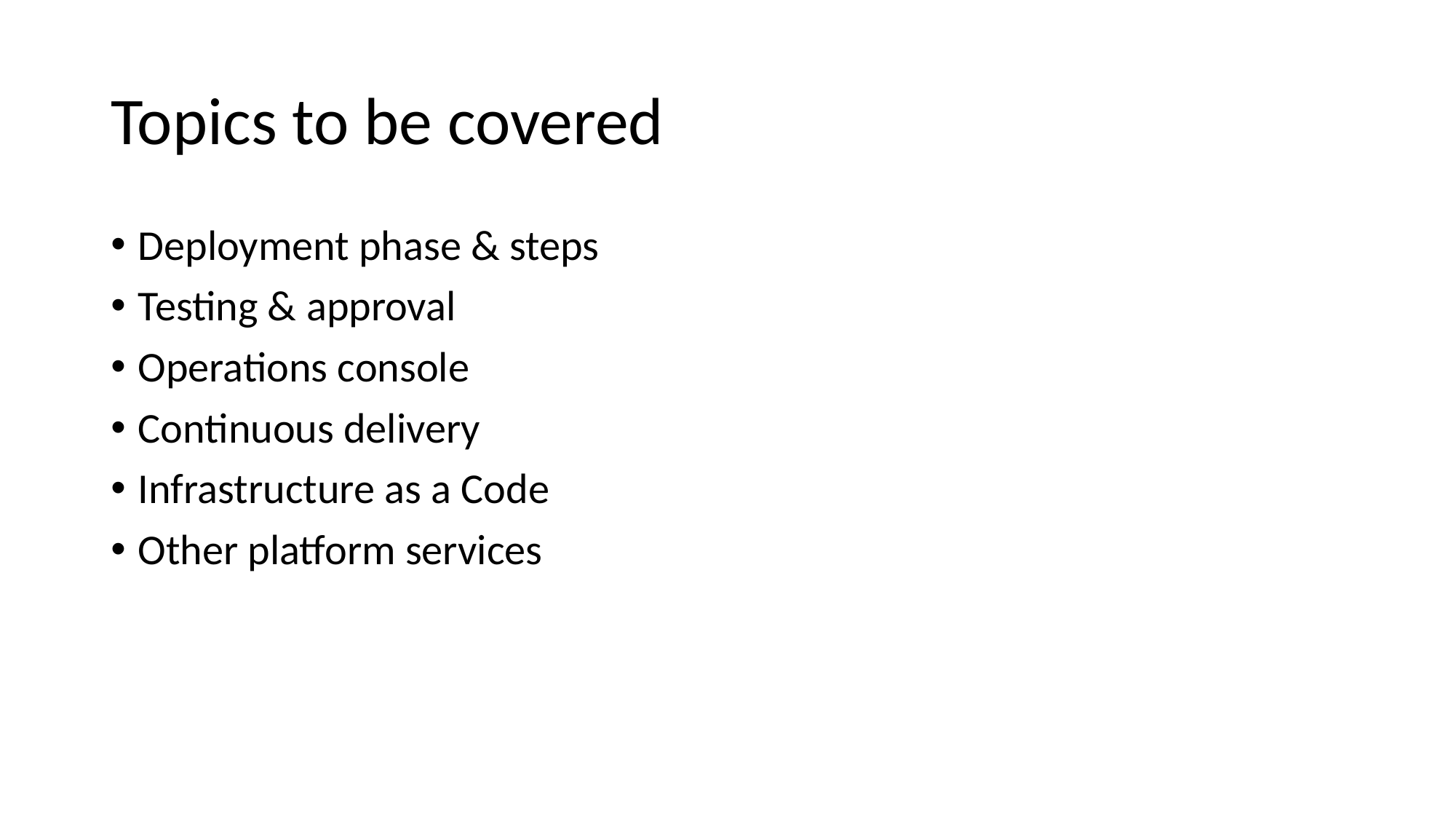

# Topics to be covered
Deployment phase & steps
Testing & approval
Operations console
Continuous delivery
Infrastructure as a Code
Other platform services